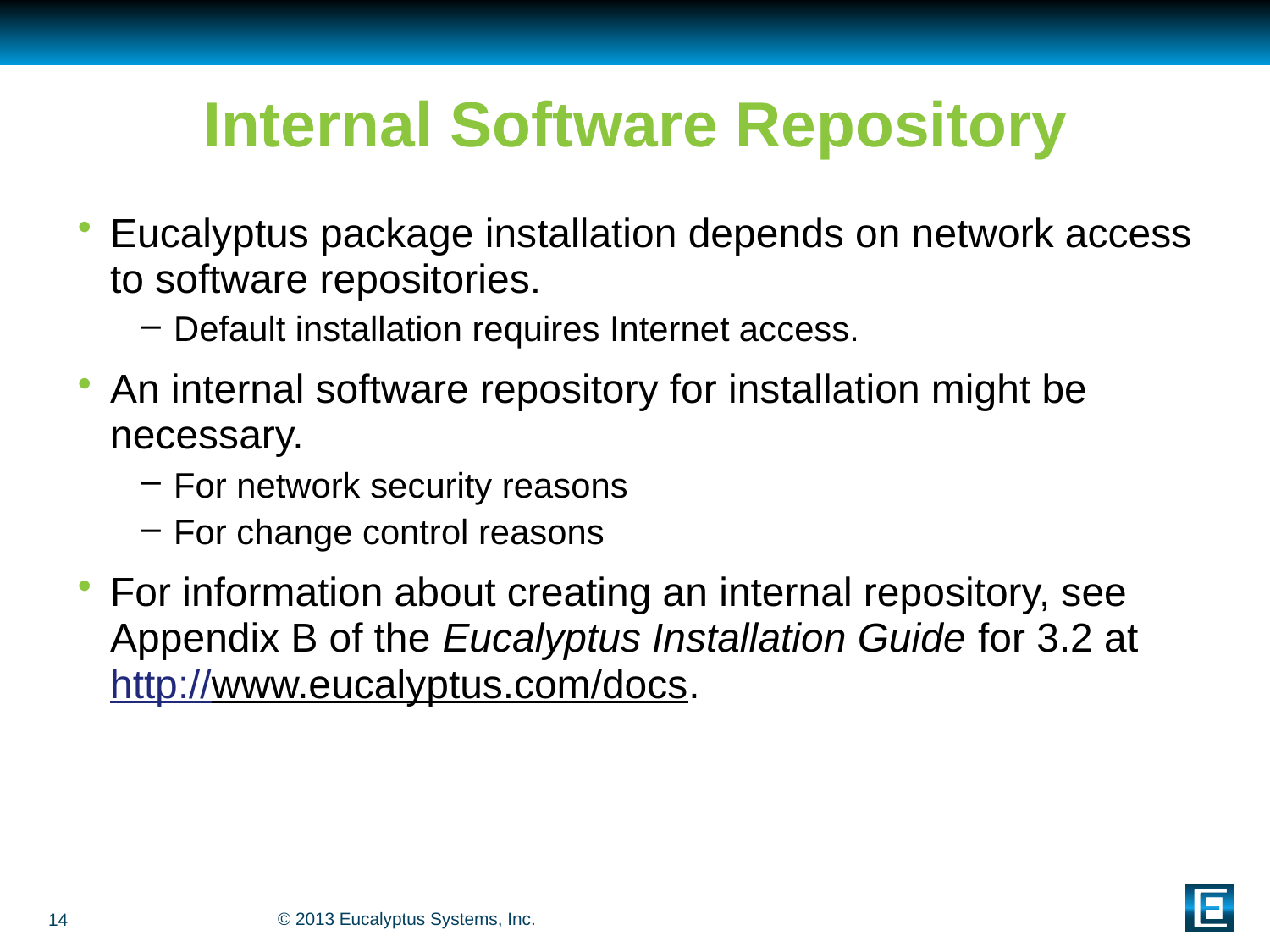

# Internal Software Repository
Eucalyptus package installation depends on network access to software repositories.
Default installation requires Internet access.
An internal software repository for installation might be necessary.
For network security reasons
For change control reasons
For information about creating an internal repository, see Appendix B of the Eucalyptus Installation Guide for 3.2 at http://www.eucalyptus.com/docs.

14